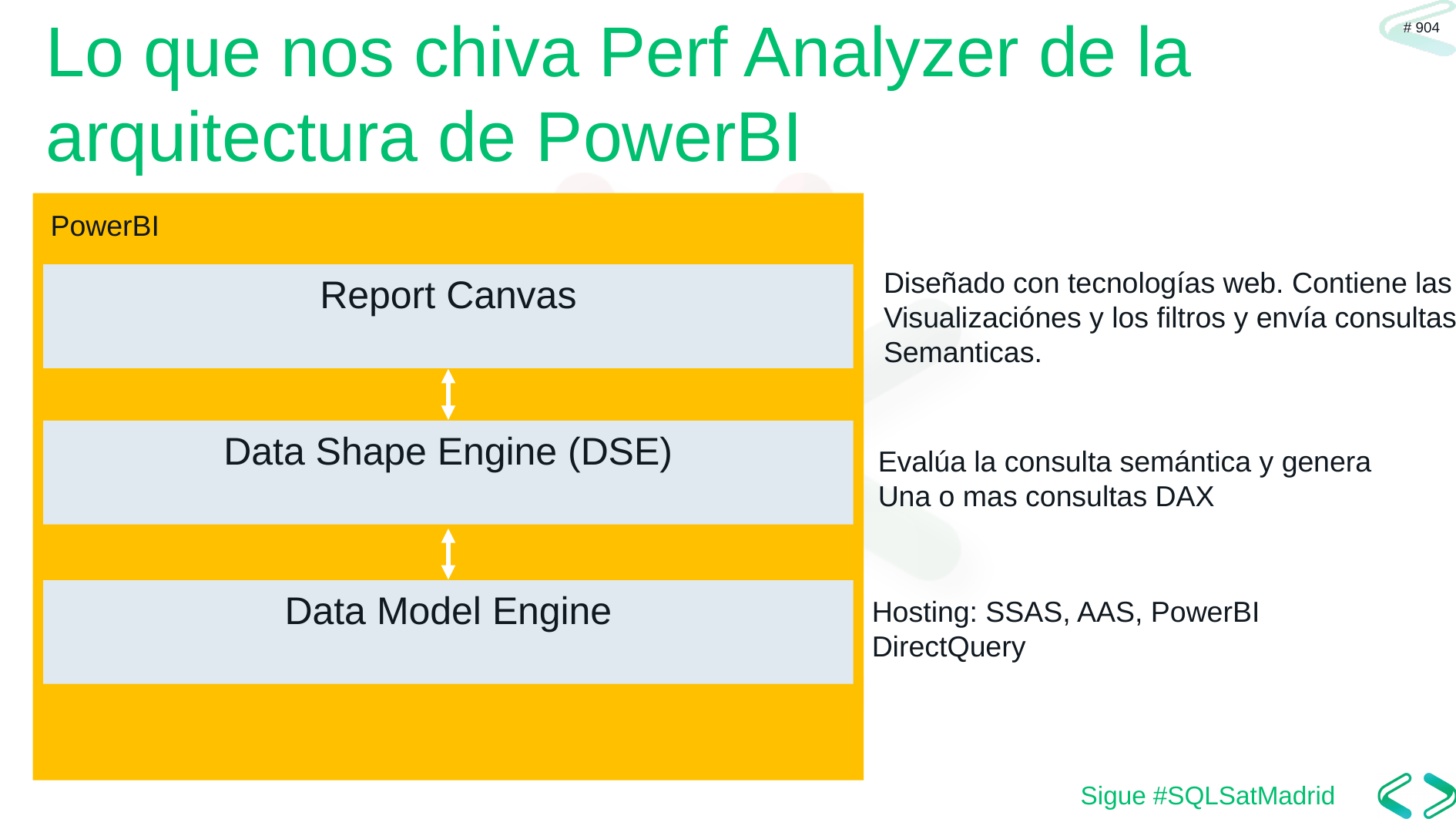

# Lo que nos chiva Perf Analyzer de la arquitectura de PowerBI

Report Canvas

Data Shape Engine (DSE)

Data Model Engine

PowerBI
Diseñado con tecnologías web. Contiene las
Visualizaciónes y los filtros y envía consultas
Semanticas.
Evalúa la consulta semántica y genera
Una o mas consultas DAX
Hosting: SSAS, AAS, PowerBI
DirectQuery